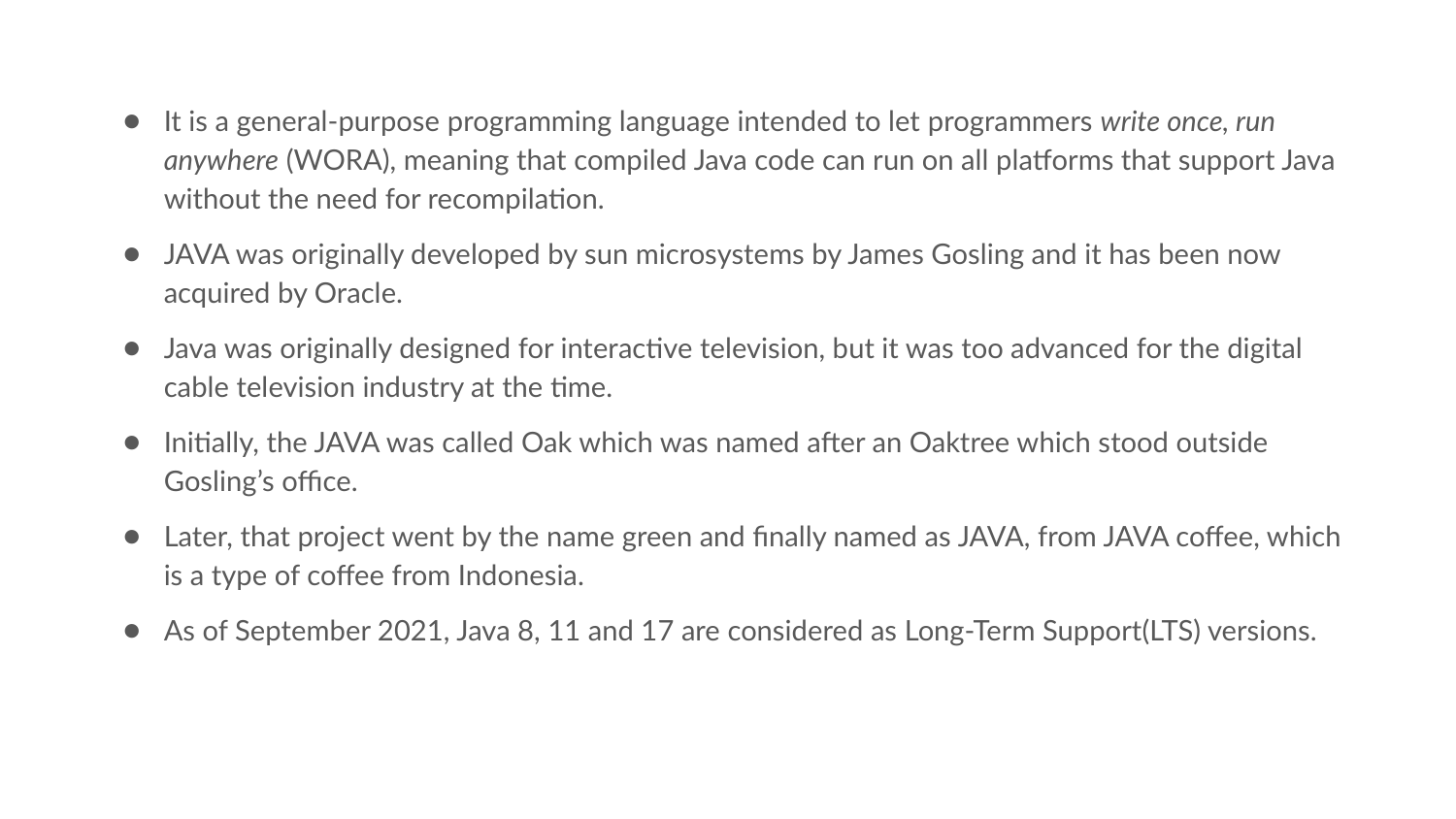

It is a general-purpose programming language intended to let programmers write once, run anywhere (WORA), meaning that compiled Java code can run on all platforms that support Java without the need for recompilation.
JAVA was originally developed by sun microsystems by James Gosling and it has been now acquired by Oracle.
Java was originally designed for interactive television, but it was too advanced for the digital cable television industry at the time.
Initially, the JAVA was called Oak which was named after an Oaktree which stood outside Gosling’s office.
Later, that project went by the name green and finally named as JAVA, from JAVA coffee, which is a type of coffee from Indonesia.
As of September 2021, Java 8, 11 and 17 are considered as Long-Term Support(LTS) versions.